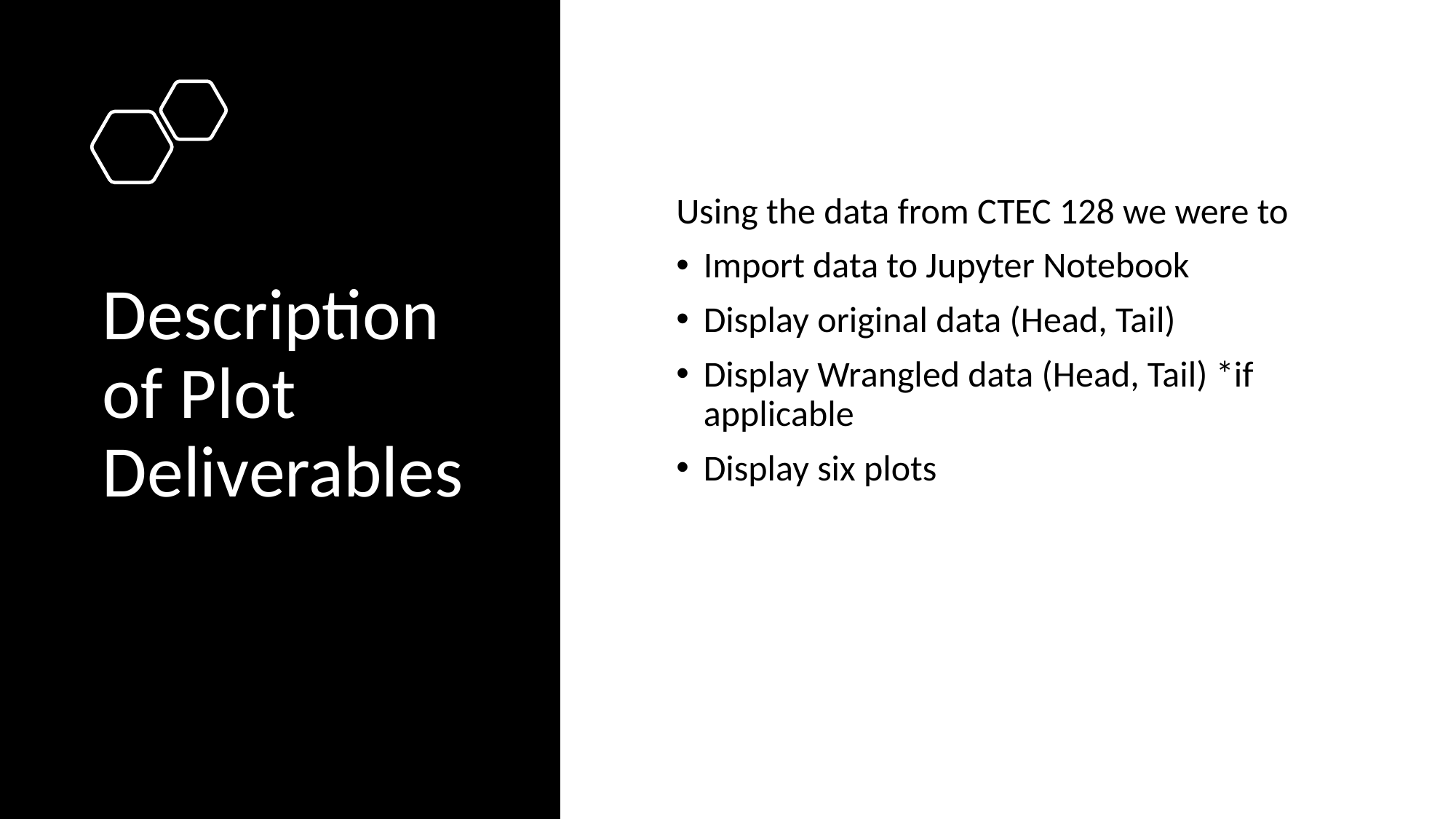

# Description of Plot Deliverables
Using the data from CTEC 128 we were to
Import data to Jupyter Notebook
Display original data (Head, Tail)
Display Wrangled data (Head, Tail) *if applicable
Display six plots